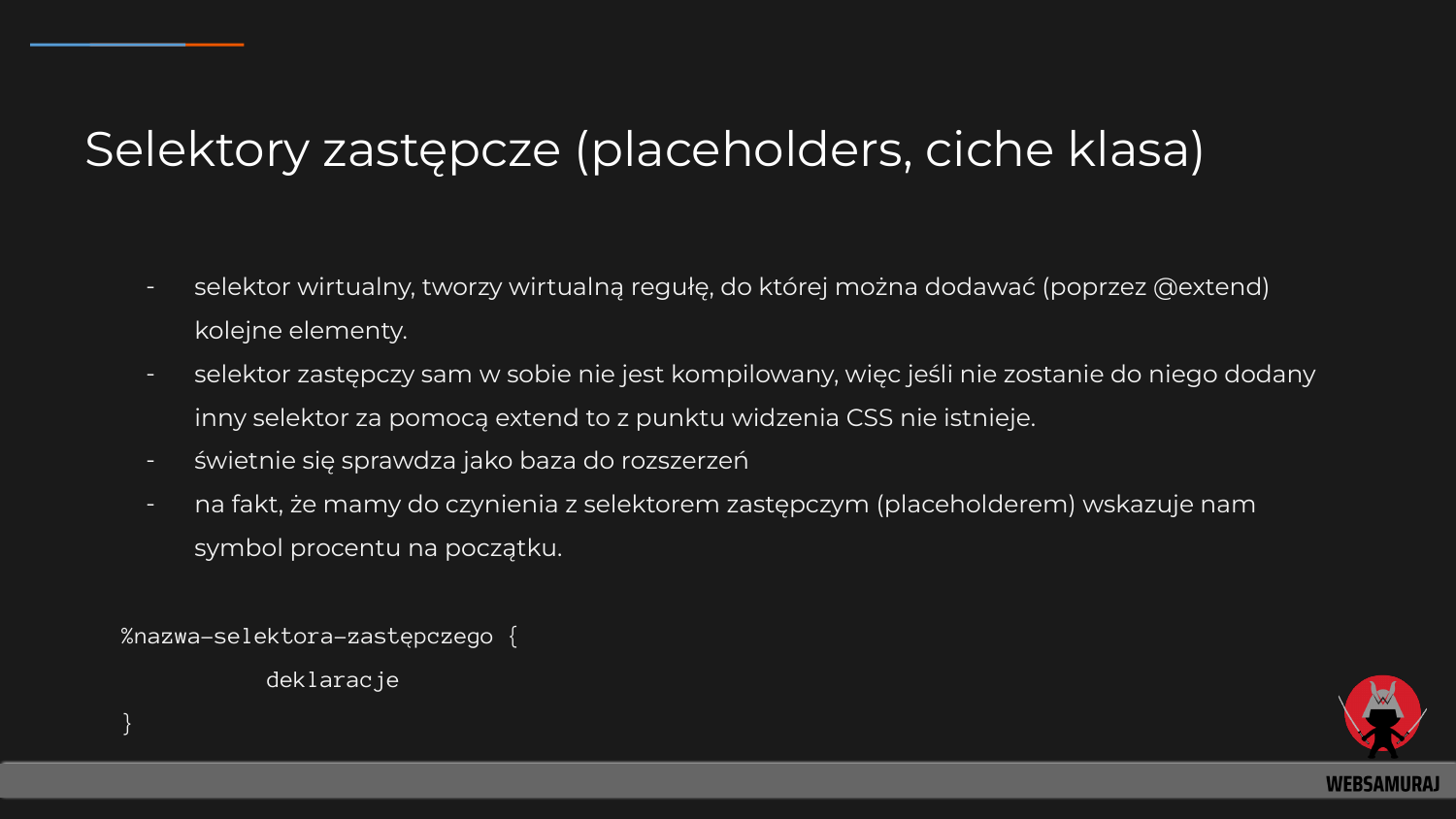

# Selektory zastępcze (placeholders, ciche klasa)
selektor wirtualny, tworzy wirtualną regułę, do której można dodawać (poprzez @extend) kolejne elementy.
selektor zastępczy sam w sobie nie jest kompilowany, więc jeśli nie zostanie do niego dodany inny selektor za pomocą extend to z punktu widzenia CSS nie istnieje.
świetnie się sprawdza jako baza do rozszerzeń
na fakt, że mamy do czynienia z selektorem zastępczym (placeholderem) wskazuje nam symbol procentu na początku.

%nazwa-selektora-zastępczego {
	deklaracje
}